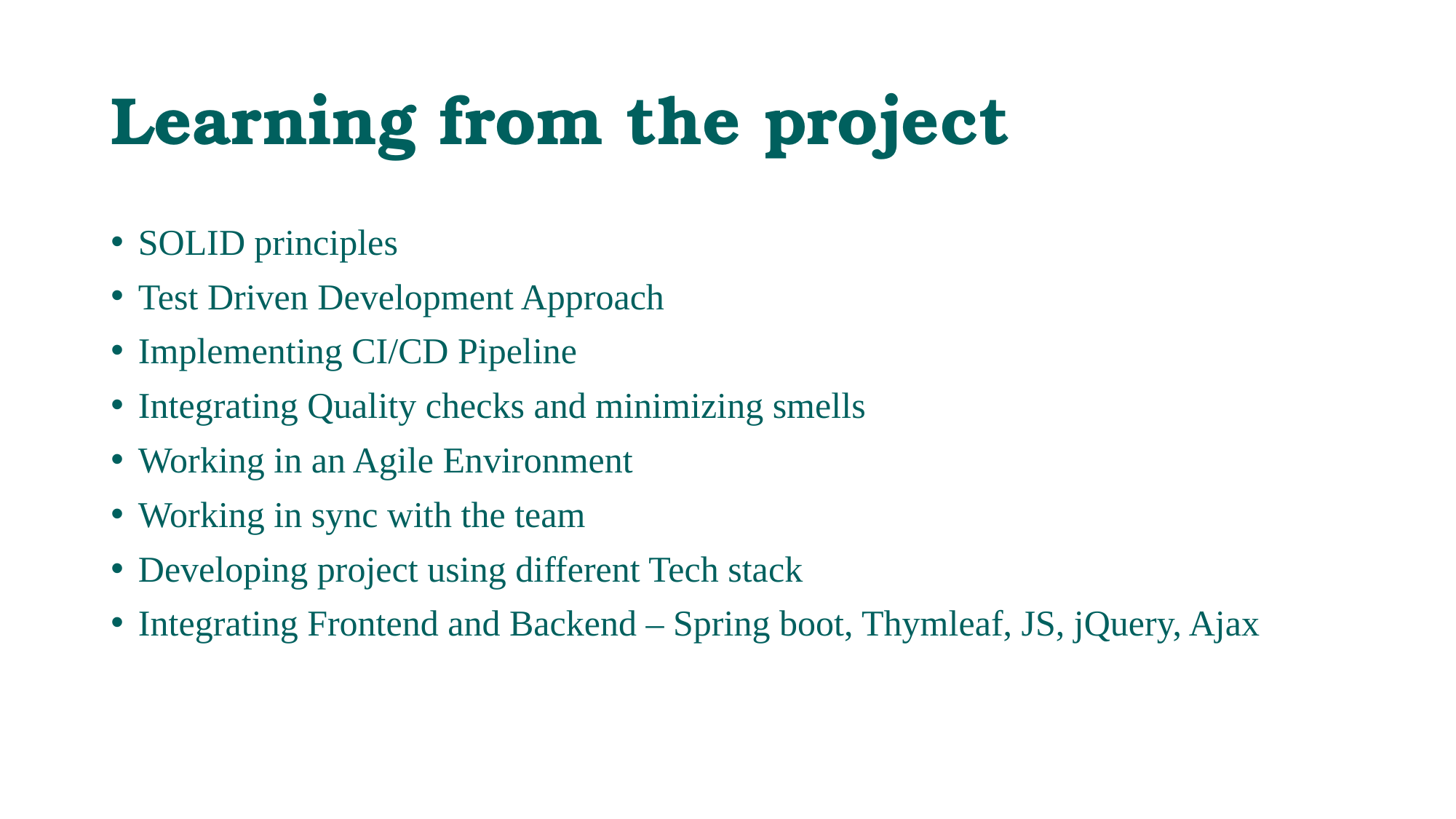

# Learning from the project
SOLID principles
Test Driven Development Approach
Implementing CI/CD Pipeline
Integrating Quality checks and minimizing smells
Working in an Agile Environment
Working in sync with the team
Developing project using different Tech stack
Integrating Frontend and Backend – Spring boot, Thymleaf, JS, jQuery, Ajax